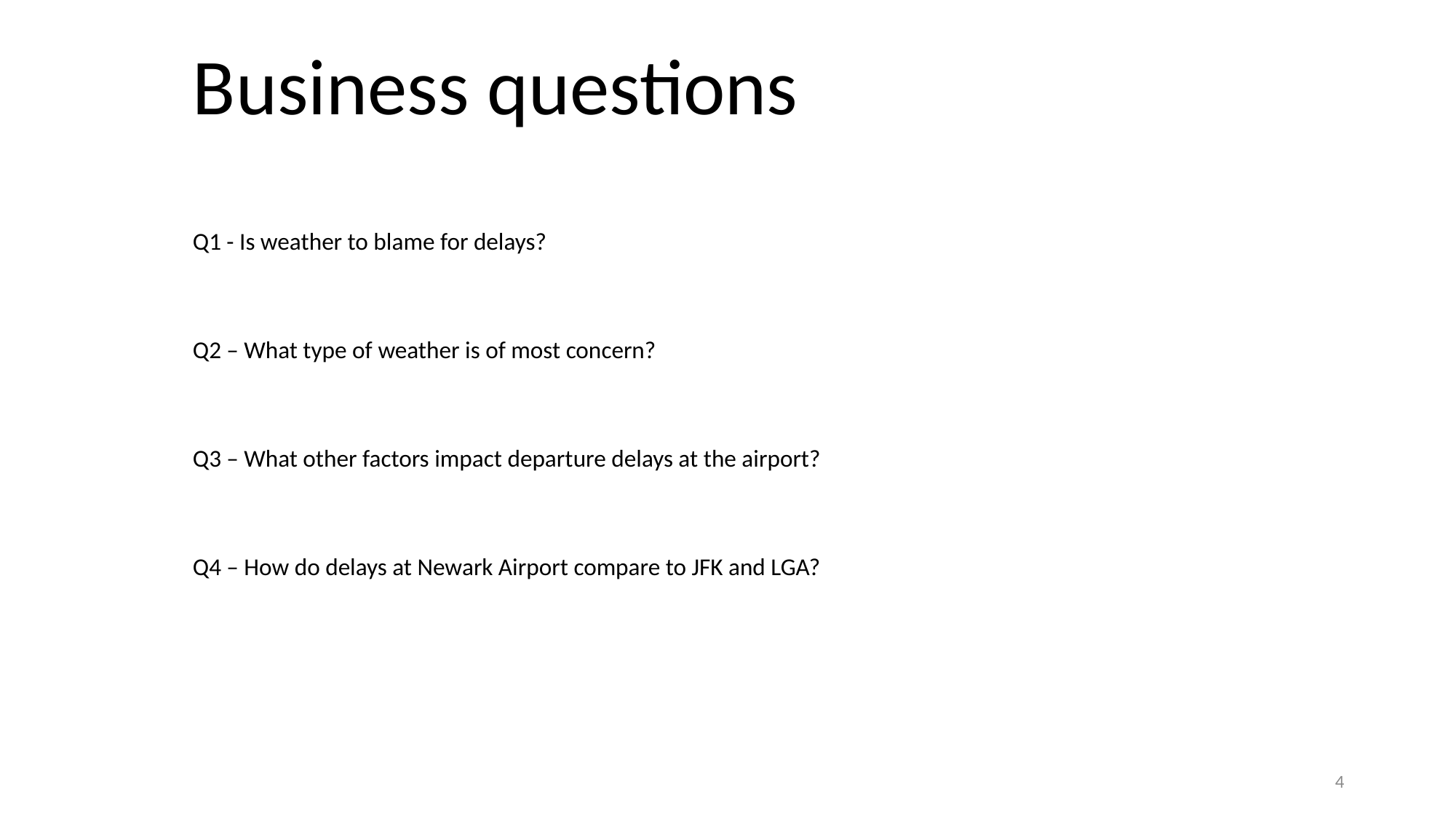

# Business questions

Q1 - Is weather to blame for delays?

Q2 – What type of weather is of most concern?

Q3 – What other factors impact departure delays at the airport?

Q4 – How do delays at Newark Airport compare to JFK and LGA?

4